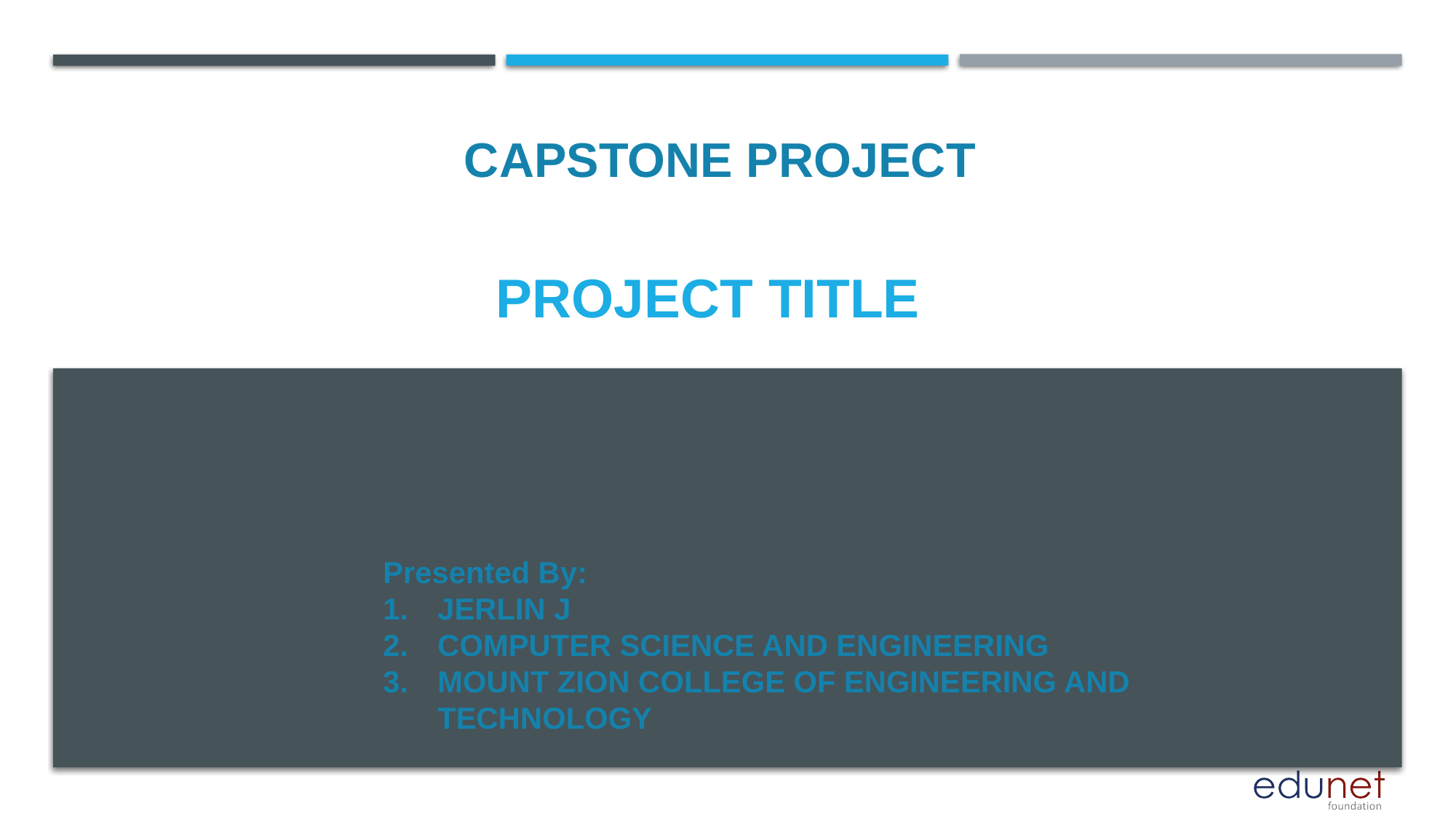

CAPSTONE PROJECT
# PROJECT TITLE
Presented By:
JERLIN J
COMPUTER SCIENCE AND ENGINEERING
MOUNT ZION COLLEGE OF ENGINEERING AND TECHNOLOGY